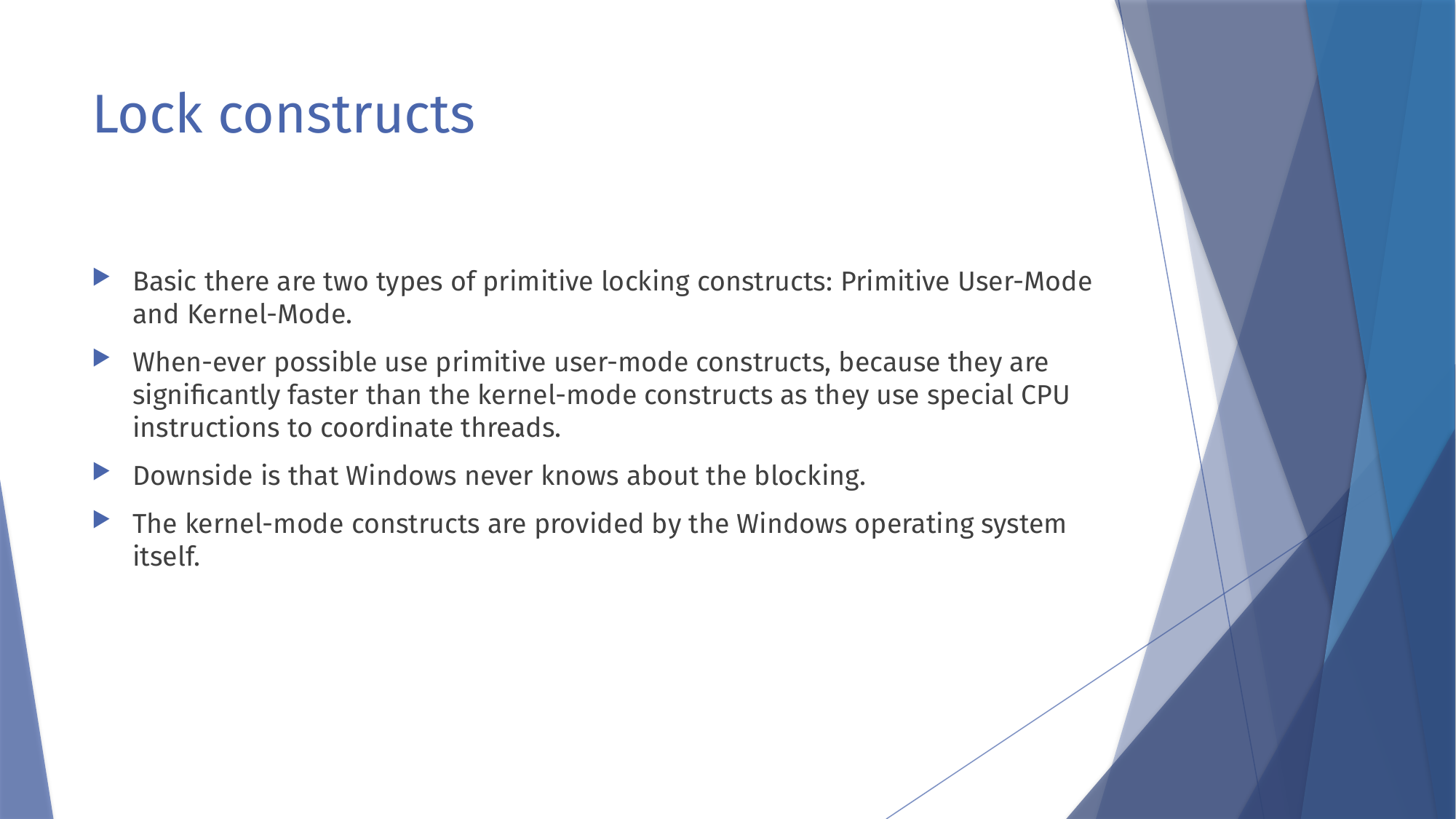

# Lock constructs
Basic there are two types of primitive locking constructs: Primitive User-Mode and Kernel-Mode.
When-ever possible use primitive user-mode constructs, because they are significantly faster than the kernel-mode constructs as they use special CPU instructions to coordinate threads.
Downside is that Windows never knows about the blocking.
The kernel-mode constructs are provided by the Windows operating system itself.